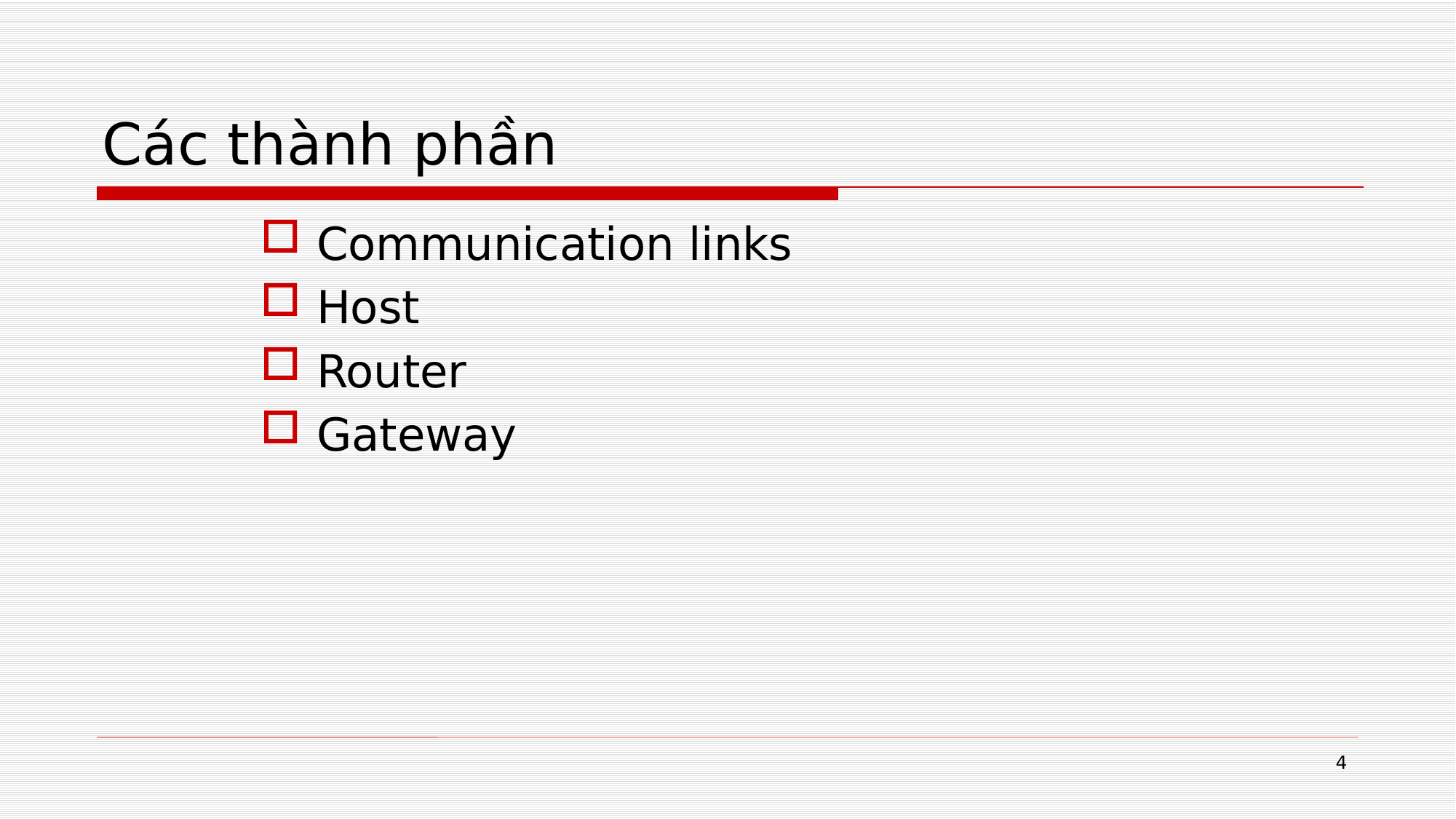

# Các thành phần
Communication links
Host
Router
Gateway
4